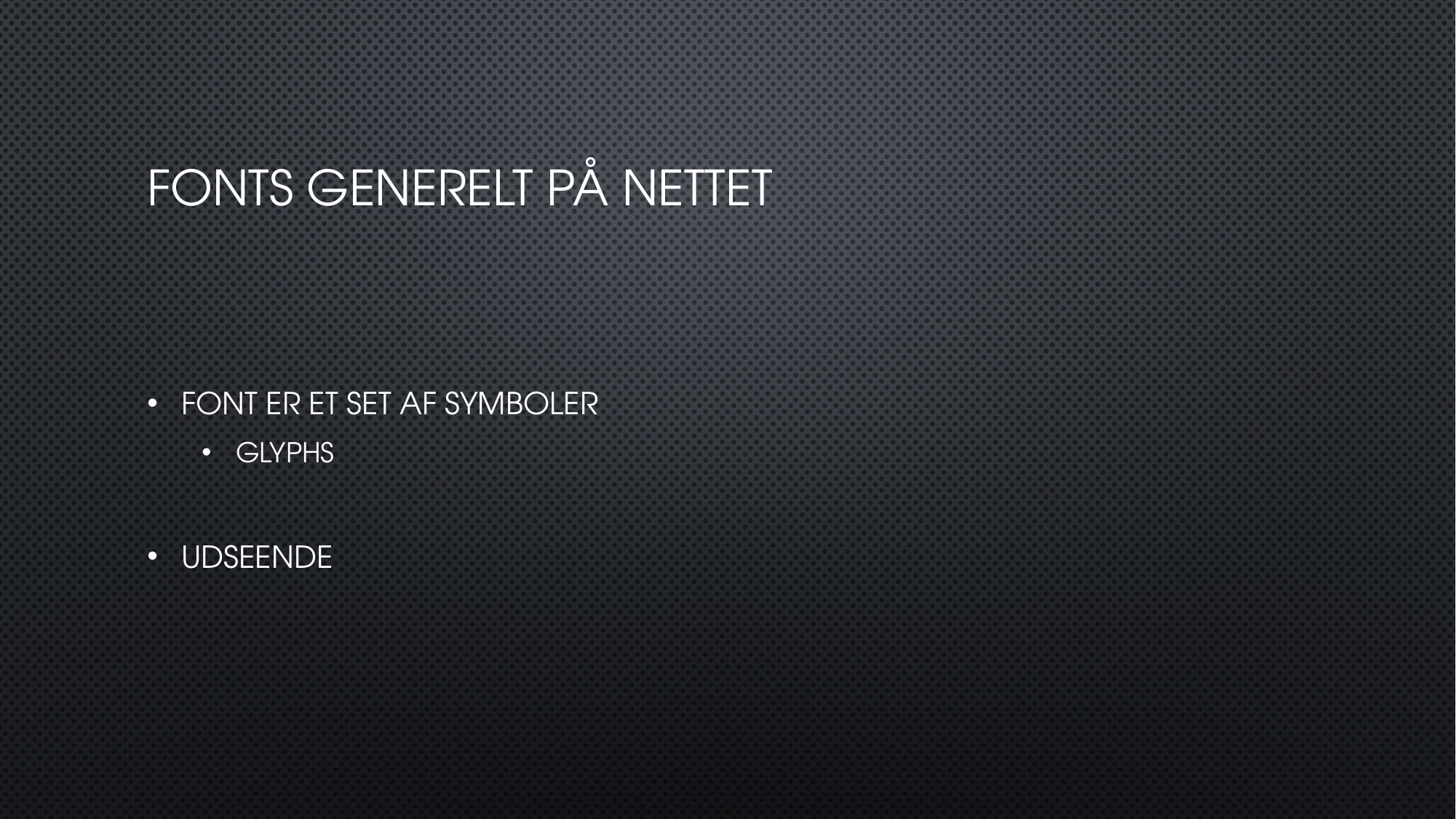

# Fonts Generelt på nettet
Font er et set af symboler
Glyphs

Udseende